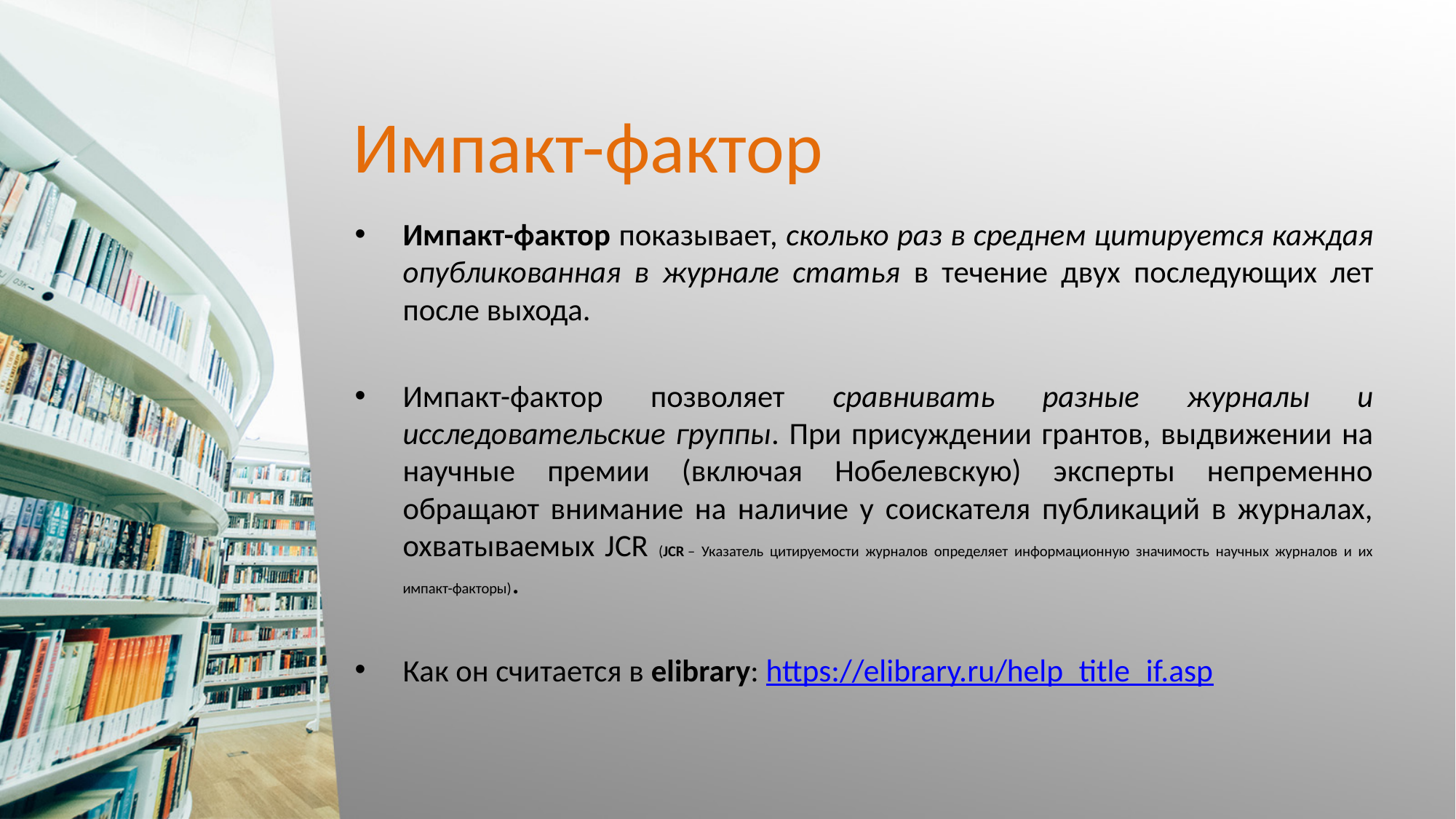

# Импакт-фактор
Импакт-фактор показывает, сколько раз в среднем цитируется каждая опубликованная в журнале статья в течение двух последующих лет после выхода.

Импакт-фактор позволяет сравнивать разные журналы и исследовательские группы. При присуждении грантов, выдвижении на научные премии (включая Нобелевскую) эксперты непременно обращают внимание на наличие у соискателя публикаций в журналах, охватываемых JCR (JCR – Указатель цитируемости журналов определяет информационную значимость научных журналов и их импакт-факторы).

Как он считается в elibrary: https://elibrary.ru/help_title_if.asp